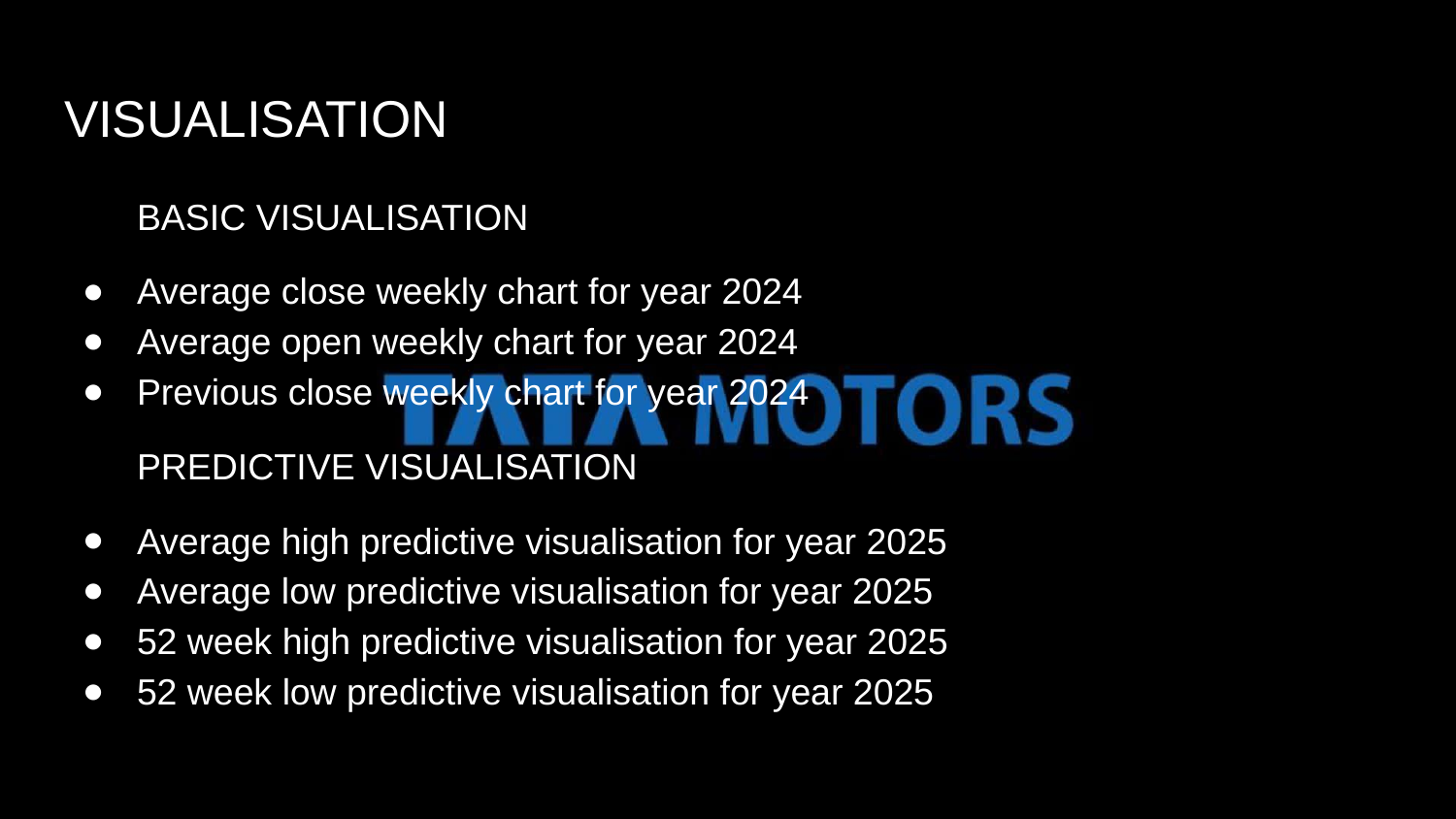

# VISUALISATION
BASIC VISUALISATION
Average close weekly chart for year 2024
Average open weekly chart for year 2024
Previous close weekly chart for year 2024
PREDICTIVE VISUALISATION
Average high predictive visualisation for year 2025
Average low predictive visualisation for year 2025
52 week high predictive visualisation for year 2025
52 week low predictive visualisation for year 2025